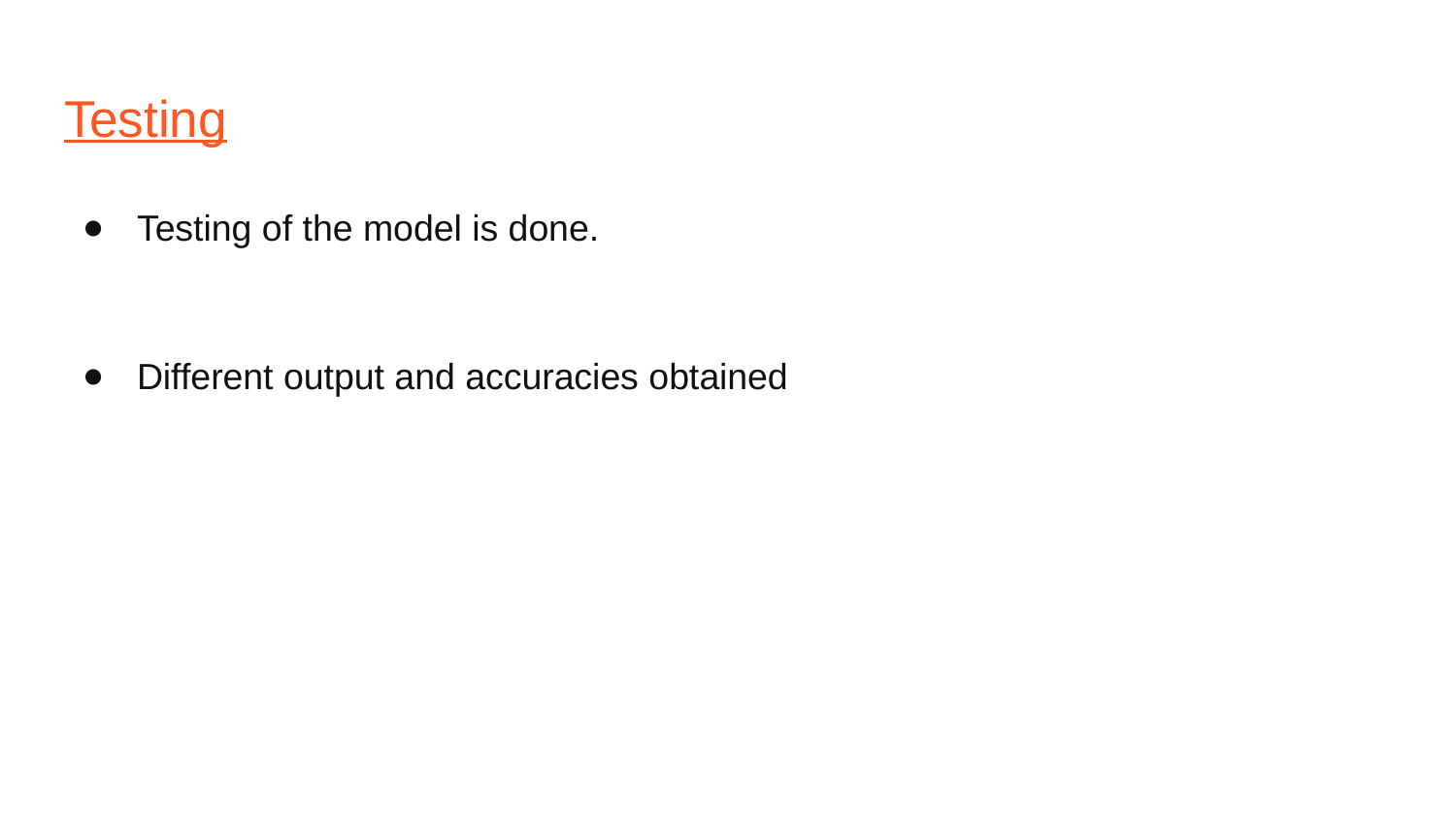

# Testing
Testing of the model is done.

Different output and accuracies obtained